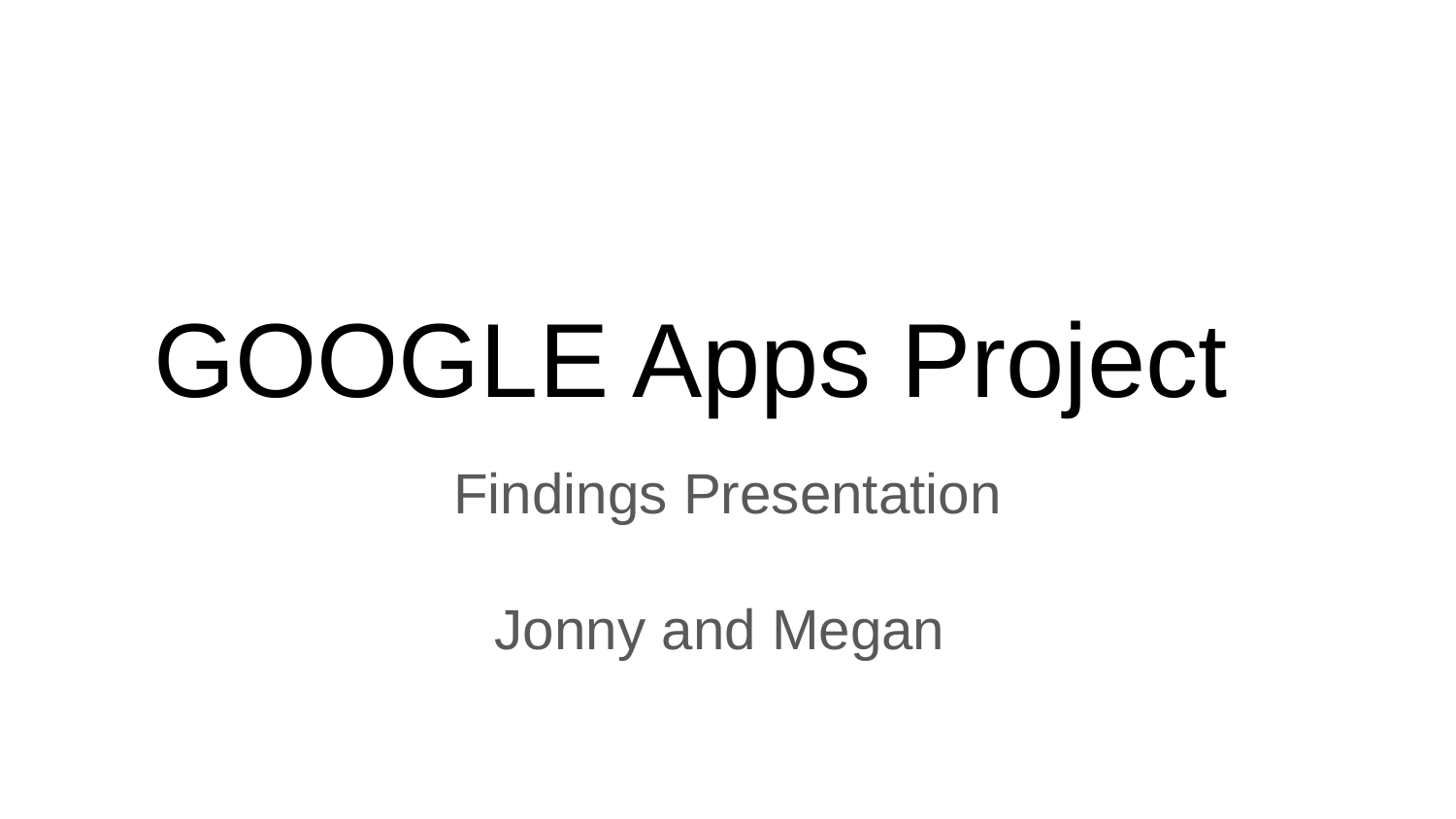

# GOOGLE Apps Project
Findings Presentation

Jonny and Megan